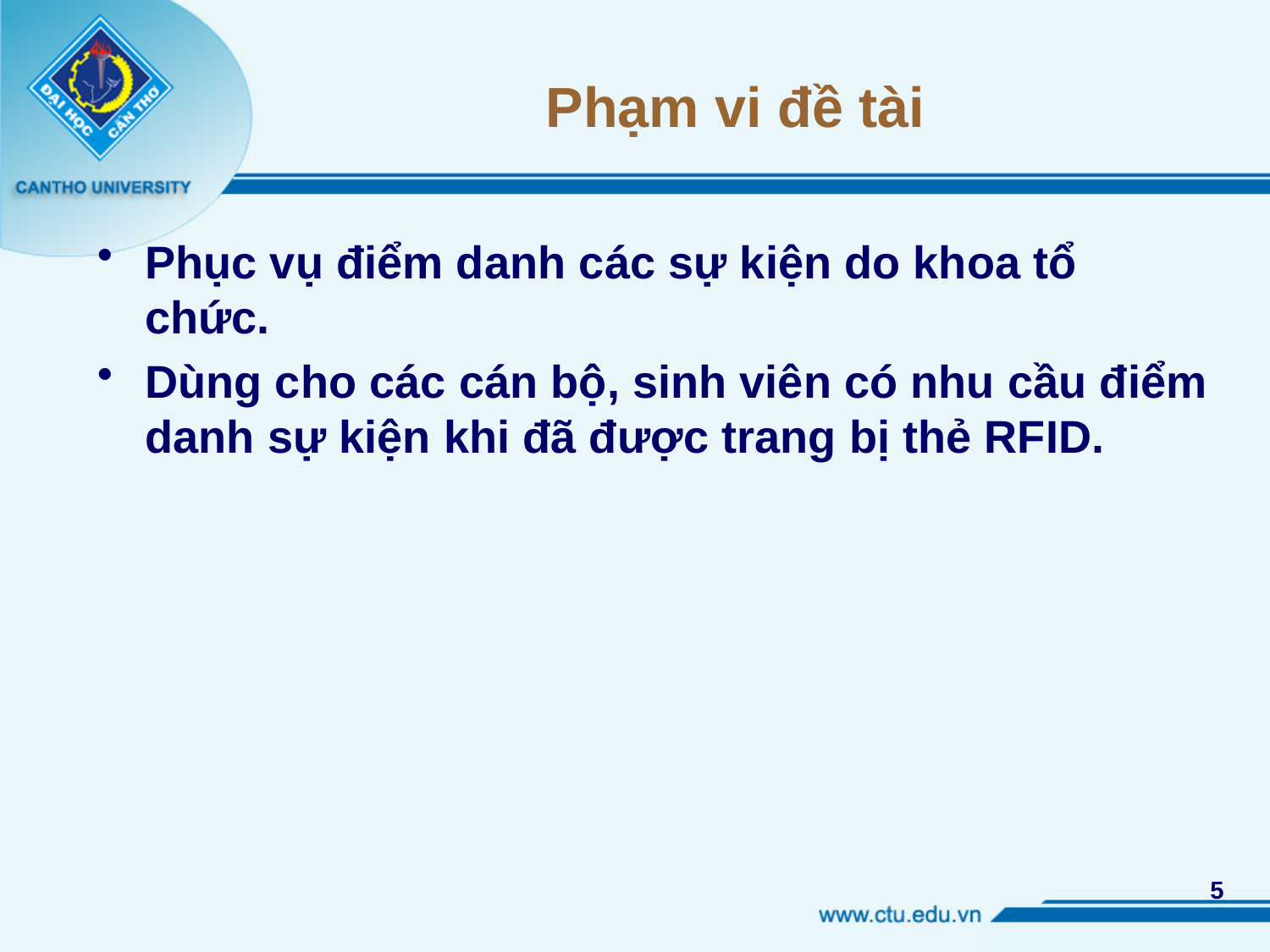

# Phạm vi đề tài
Phục vụ điểm danh các sự kiện do khoa tổ chức.
Dùng cho các cán bộ, sinh viên có nhu cầu điểm danh sự kiện khi đã được trang bị thẻ RFID.
5